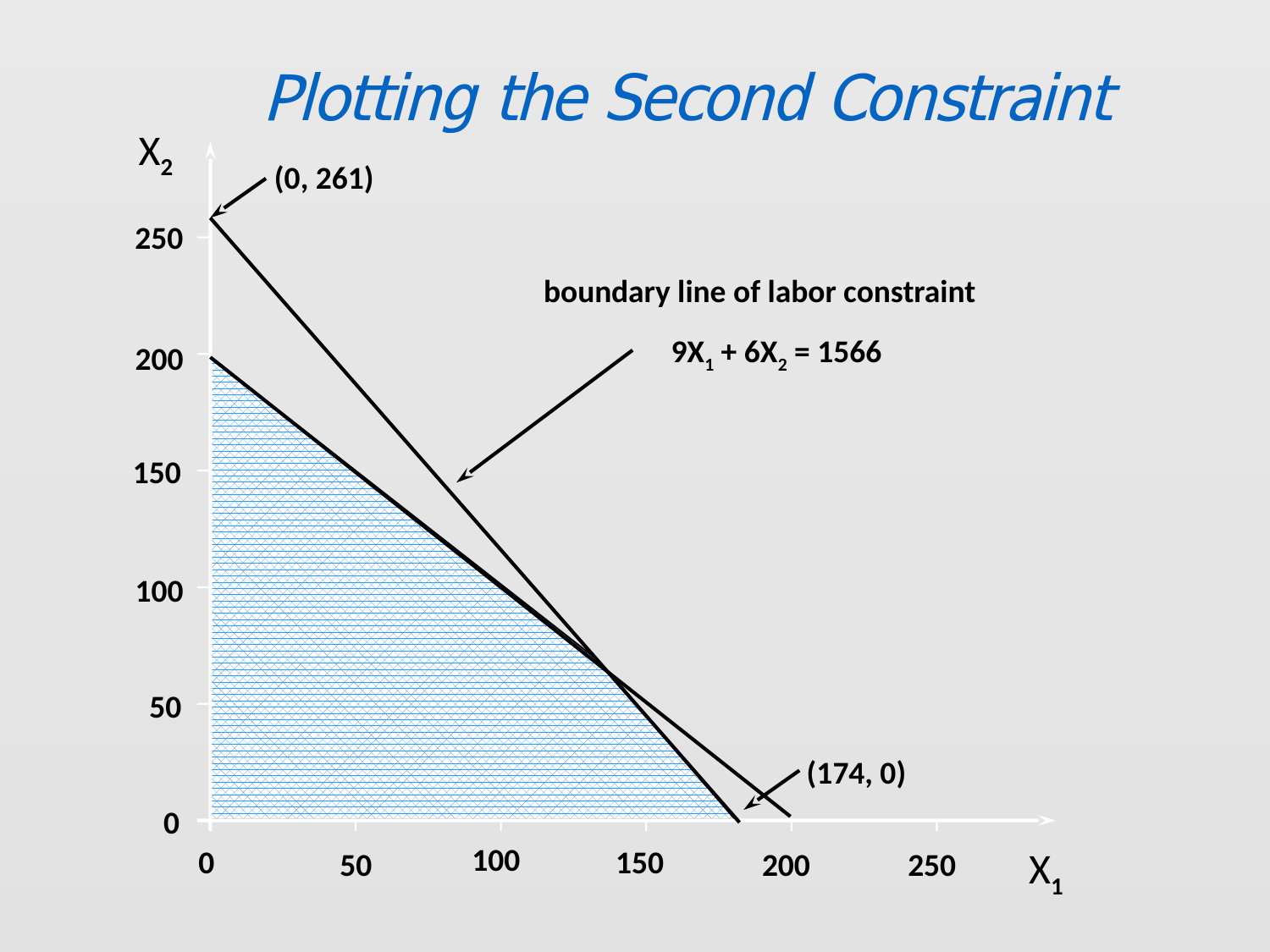

Plotting the Second Constraint
X2

(0, 261)

250

boundary line of labor constraint
9X1 + 6X2 = 1566
200

150

100

 50

(174, 0)

  0

100
  0
150
X1
200
250
 50